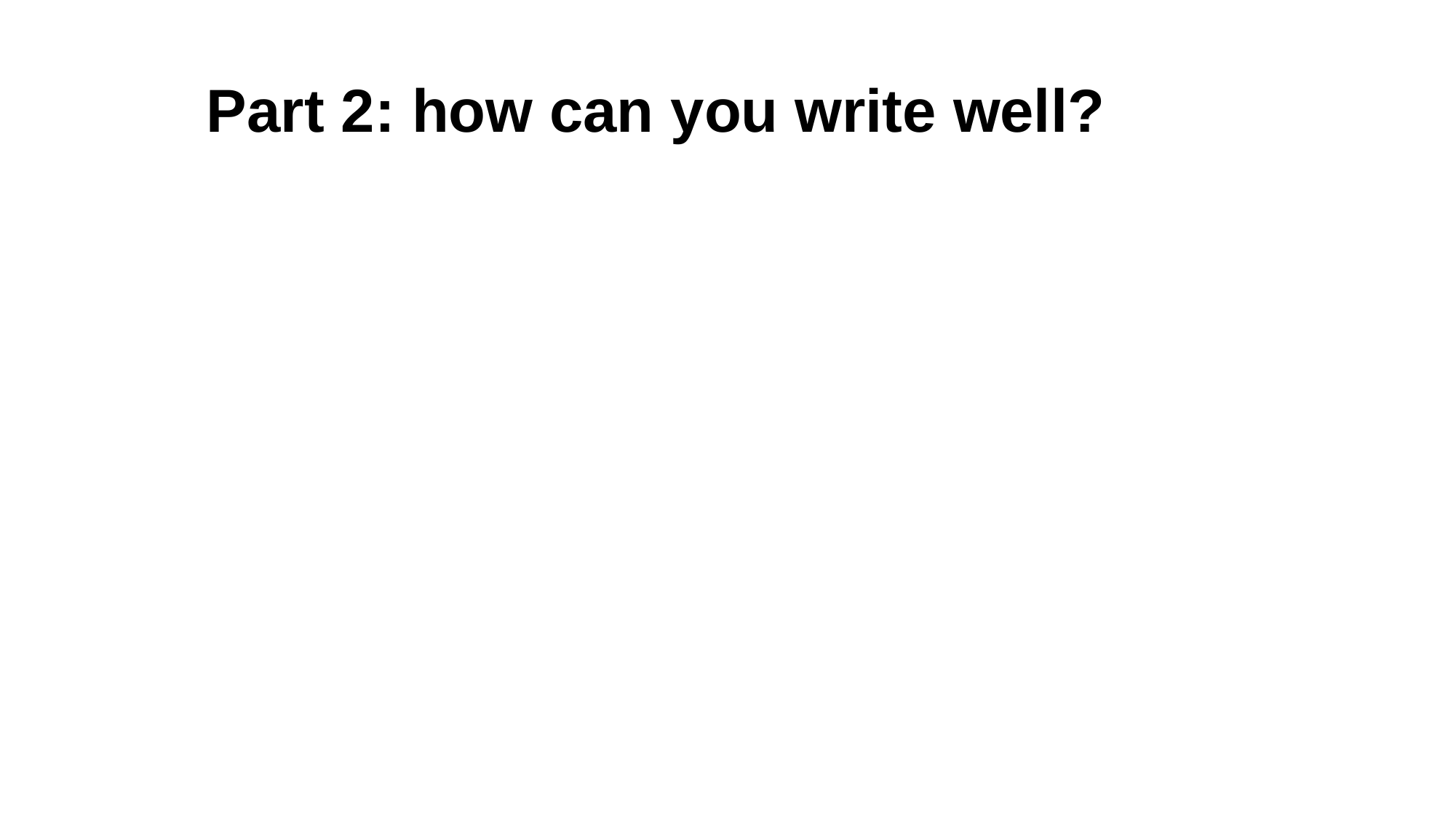

Part 2: how can you write well?